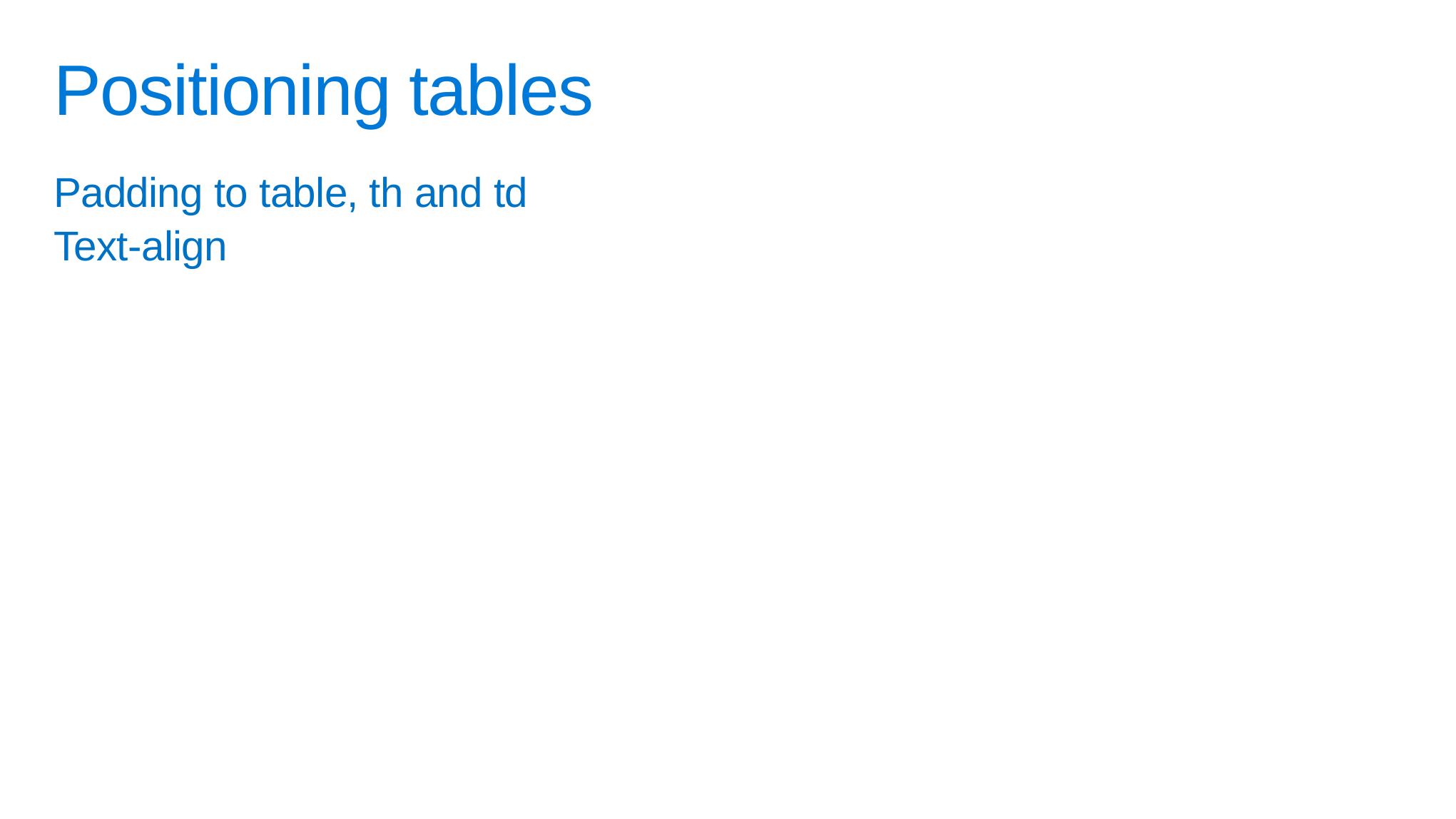

# Positioning tables
Padding to table, th and td
Text-align